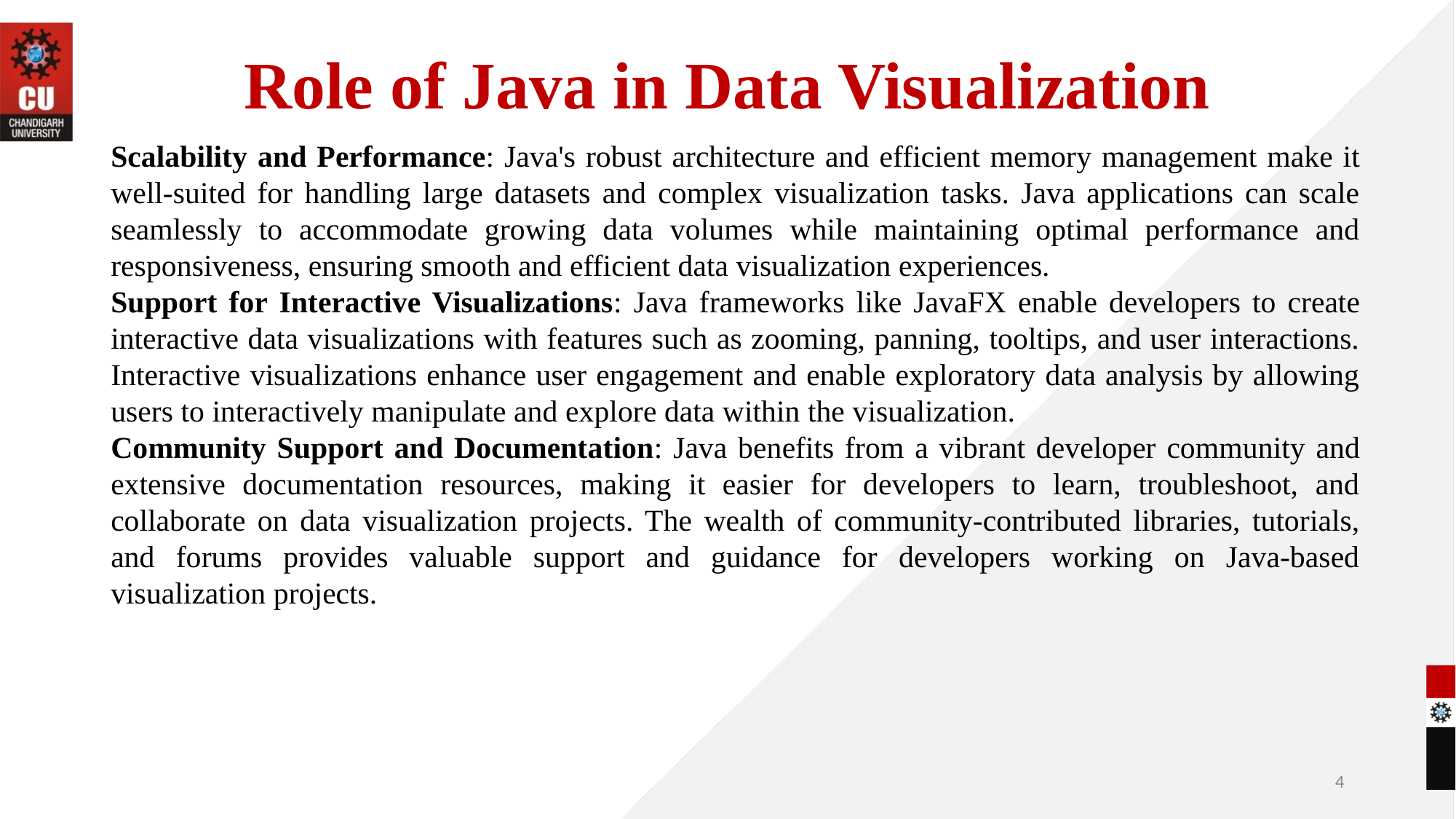

# Role of Java in Data Visualization
Scalability and Performance: Java's robust architecture and efficient memory management make it well-suited for handling large datasets and complex visualization tasks. Java applications can scale seamlessly to accommodate growing data volumes while maintaining optimal performance and responsiveness, ensuring smooth and efficient data visualization experiences.
Support for Interactive Visualizations: Java frameworks like JavaFX enable developers to create interactive data visualizations with features such as zooming, panning, tooltips, and user interactions. Interactive visualizations enhance user engagement and enable exploratory data analysis by allowing users to interactively manipulate and explore data within the visualization.
Community Support and Documentation: Java benefits from a vibrant developer community and extensive documentation resources, making it easier for developers to learn, troubleshoot, and collaborate on data visualization projects. The wealth of community-contributed libraries, tutorials, and forums provides valuable support and guidance for developers working on Java-based visualization projects.
4